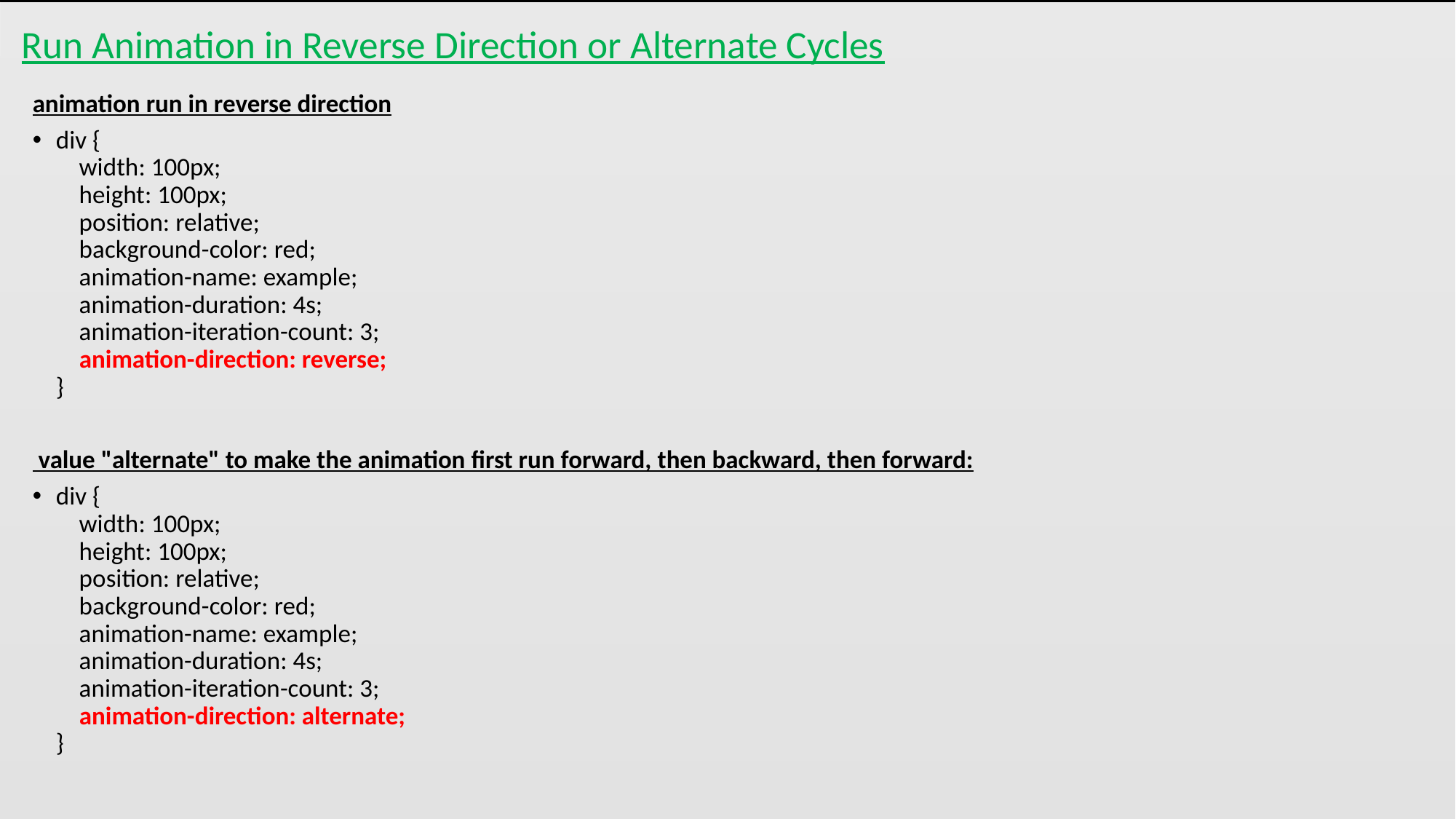

# Run Animation in Reverse Direction or Alternate Cycles
animation run in reverse direction
div {
    width: 100px;
    height: 100px;
    position: relative;
    background-color: red;
    animation-name: example;
    animation-duration: 4s;
    animation-iteration-count: 3;
    animation-direction: reverse;
}

 value "alternate" to make the animation first run forward, then backward, then forward:
div {
    width: 100px;
    height: 100px;
    position: relative;
    background-color: red;
    animation-name: example;
    animation-duration: 4s;
    animation-iteration-count: 3;
    animation-direction: alternate;
}